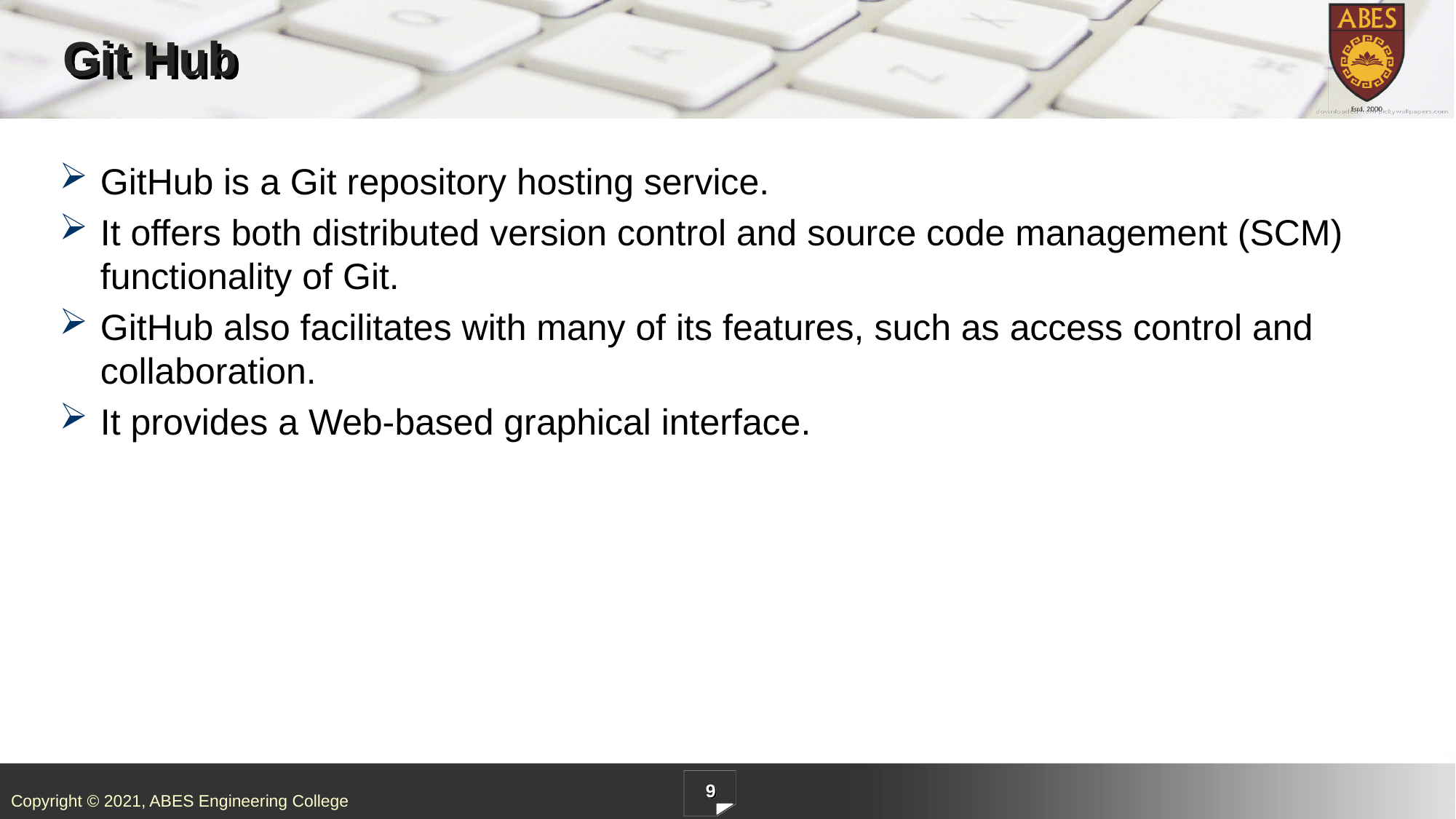

# Git Hub
GitHub is a Git repository hosting service.
It offers both distributed version control and source code management (SCM) functionality of Git.
GitHub also facilitates with many of its features, such as access control and collaboration.
It provides a Web-based graphical interface.
9